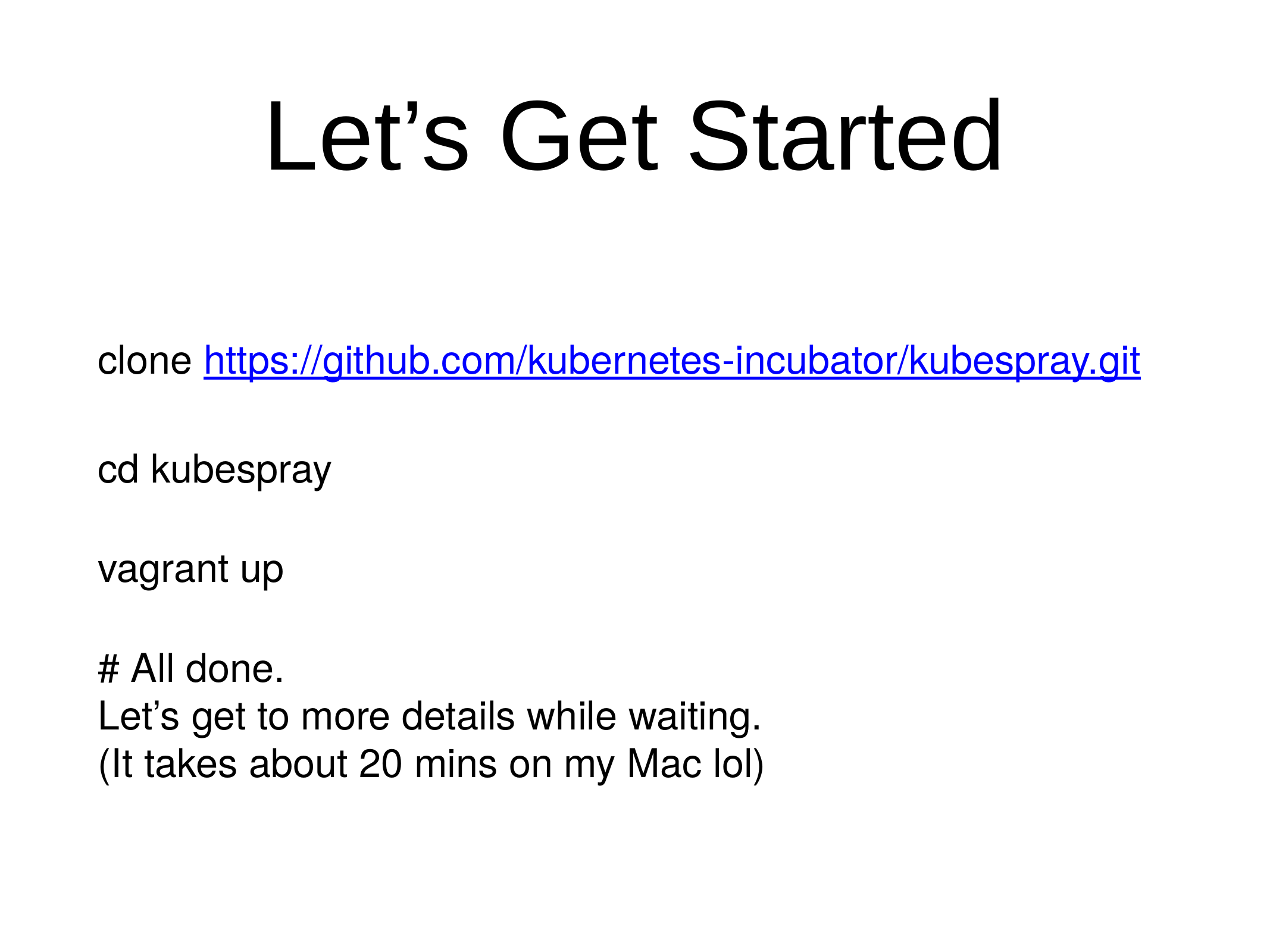

# Let’s Get Started
clone https://github.com/kubernetes-incubator/kubespray.git
cd kubespray
vagrant up
# All done. Let’s get to more details while waiting. (It takes about 20 mins on my Mac lol)